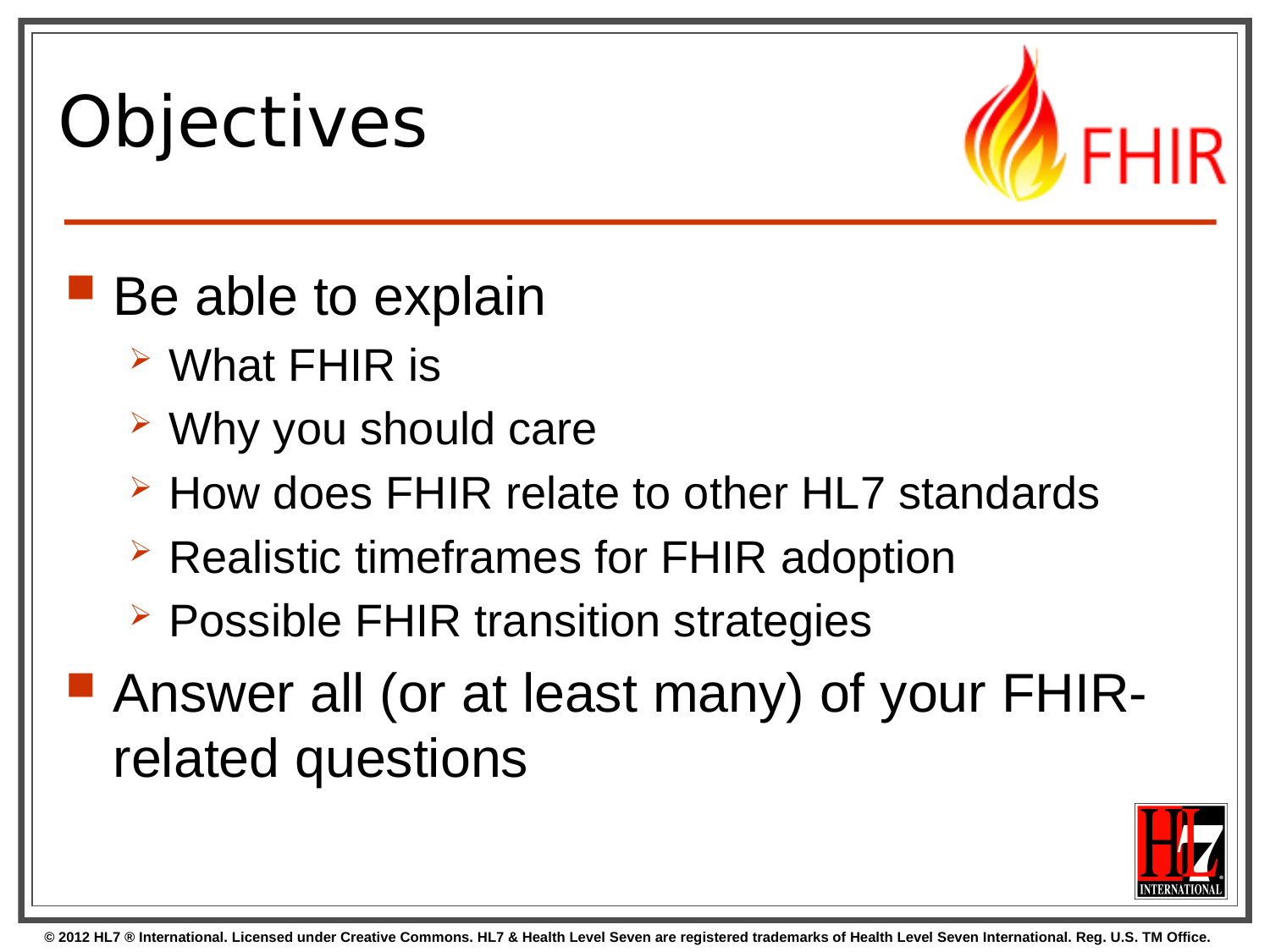

# Objectives
Be able to explain
What FHIR is
Why you should care
How does FHIR relate to other HL7 standards
Realistic timeframes for FHIR adoption
Possible FHIR transition strategies
Answer all (or at least many) of your FHIR-related questions